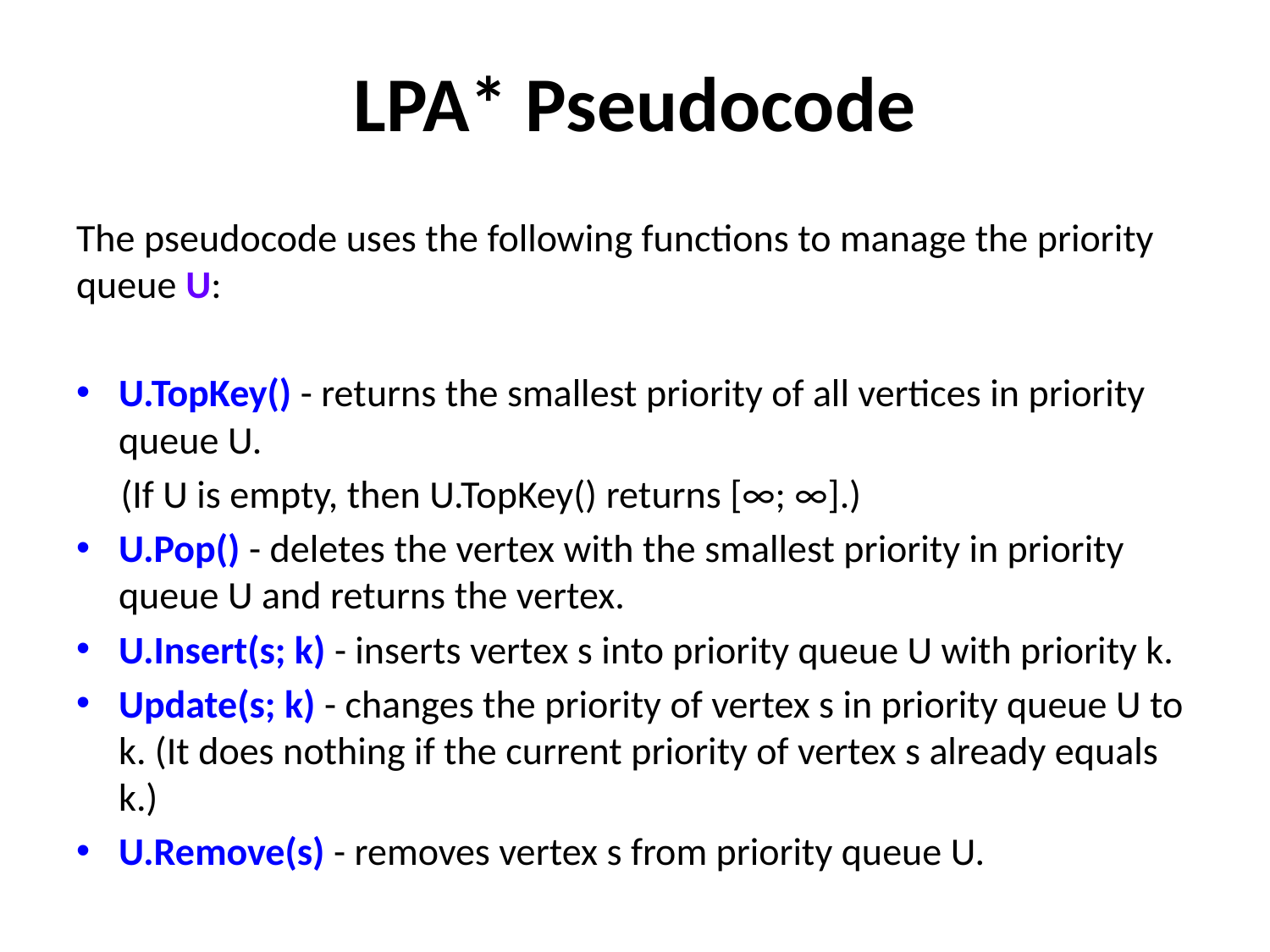

LPA* Pseudocode
The pseudocode uses the following functions to manage the priority queue U:

U.TopKey() - returns the smallest priority of all vertices in priority queue U.
     (If U is empty, then U.TopKey() returns [∞; ∞].)
U.Pop() - deletes the vertex with the smallest priority in priority queue U and returns the vertex.
U.Insert(s; k) - inserts vertex s into priority queue U with priority k.
Update(s; k) - changes the priority of vertex s in priority queue U to k. (It does nothing if the current priority of vertex s already equals k.)
U.Remove(s) - removes vertex s from priority queue U.